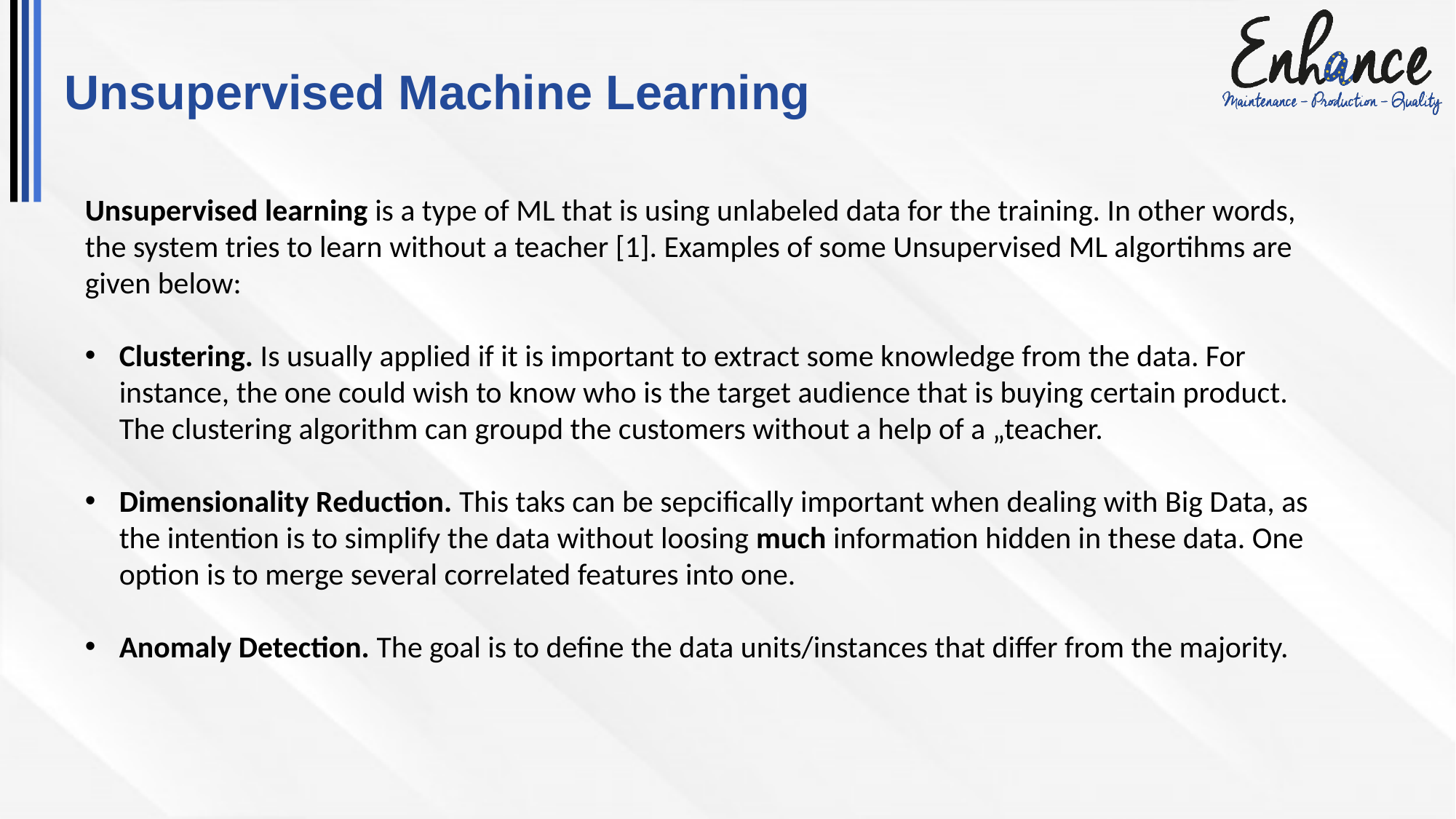

# Unsupervised Machine Learning
Unsupervised learning is a type of ML that is using unlabeled data for the training. In other words, the system tries to learn without a teacher [1]. Examples of some Unsupervised ML algortihms are given below:

Clustering. Is usually applied if it is important to extract some knowledge from the data. For instance, the one could wish to know who is the target audience that is buying certain product. The clustering algorithm can groupd the customers without a help of a „teacher.

Dimensionality Reduction. This taks can be sepcifically important when dealing with Big Data, as the intention is to simplify the data without loosing much information hidden in these data. One option is to merge several correlated features into one.

Anomaly Detection. The goal is to define the data units/instances that differ from the majority.